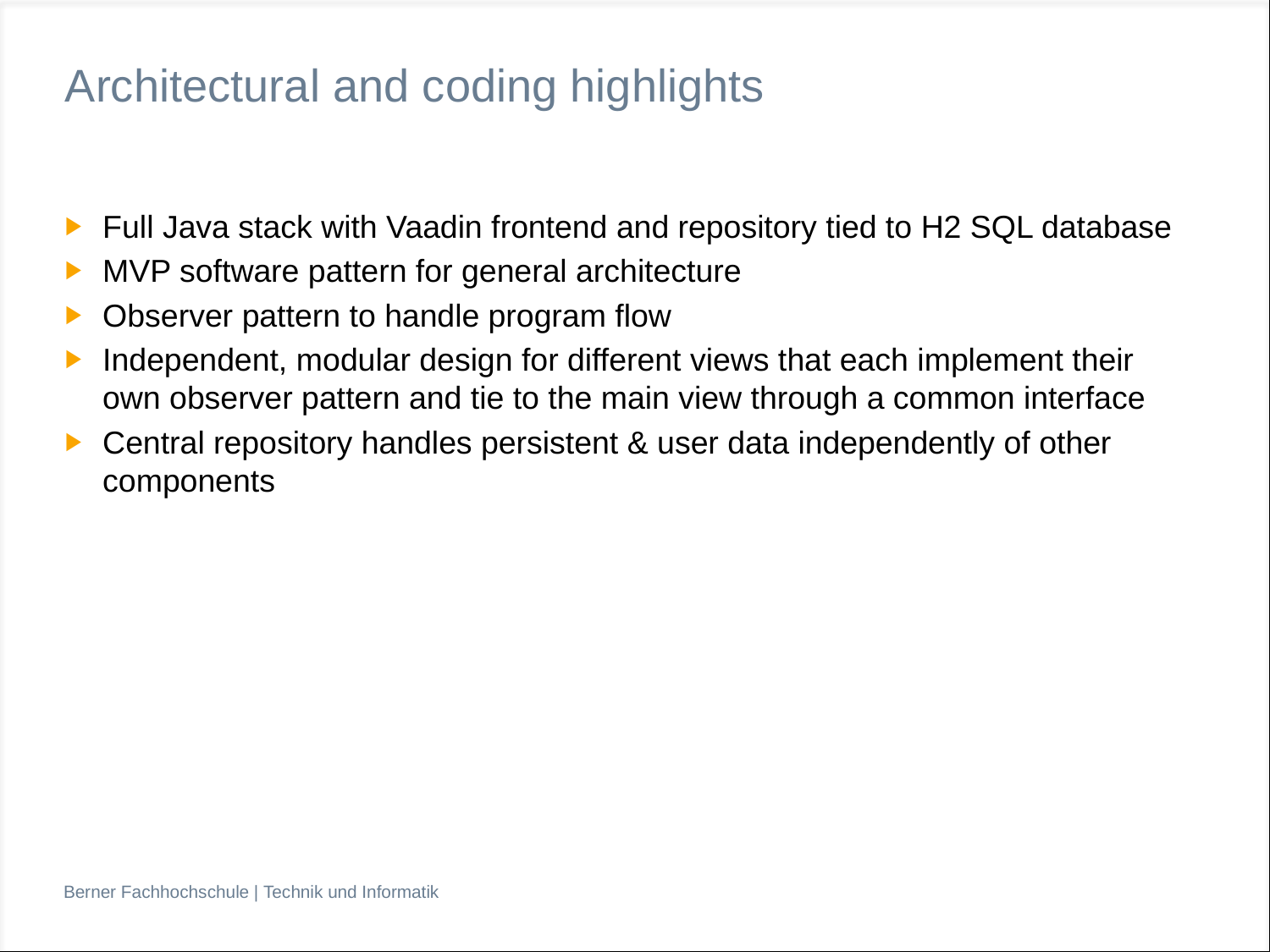

# Architectural and coding highlights
Full Java stack with Vaadin frontend and repository tied to H2 SQL database
MVP software pattern for general architecture
Observer pattern to handle program flow
Independent, modular design for different views that each implement their own observer pattern and tie to the main view through a common interface
Central repository handles persistent & user data independently of other components